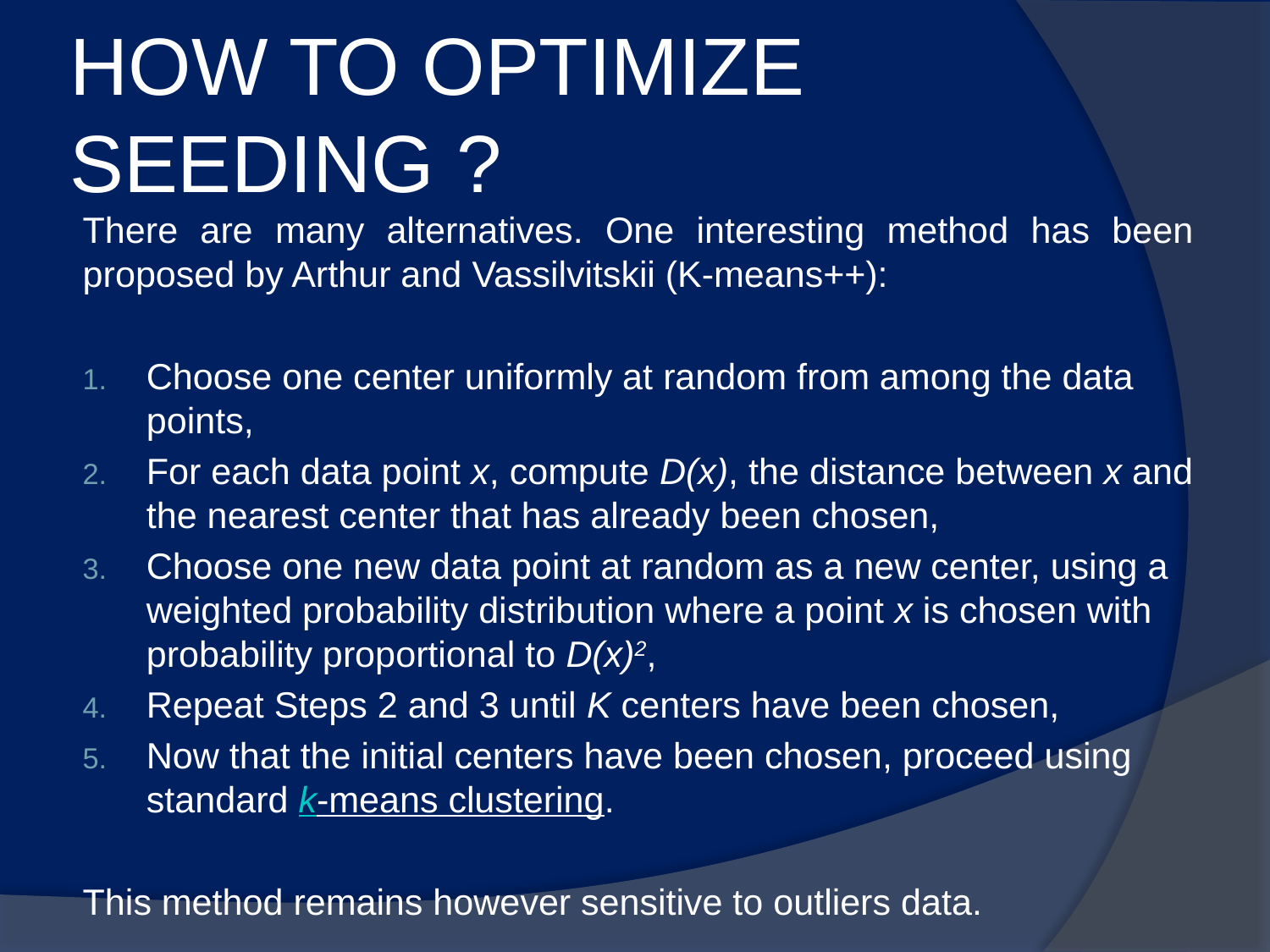

# HOW TO OPTIMIZE SEEDING ?
There are many alternatives. One interesting method has been proposed by Arthur and Vassilvitskii (K-means++):

Choose one center uniformly at random from among the data points,
For each data point x, compute D(x), the distance between x and the nearest center that has already been chosen,
Choose one new data point at random as a new center, using a weighted probability distribution where a point x is chosen with probability proportional to D(x)2,
Repeat Steps 2 and 3 until K centers have been chosen,
Now that the initial centers have been chosen, proceed using standard k-means clustering.

This method remains however sensitive to outliers data.